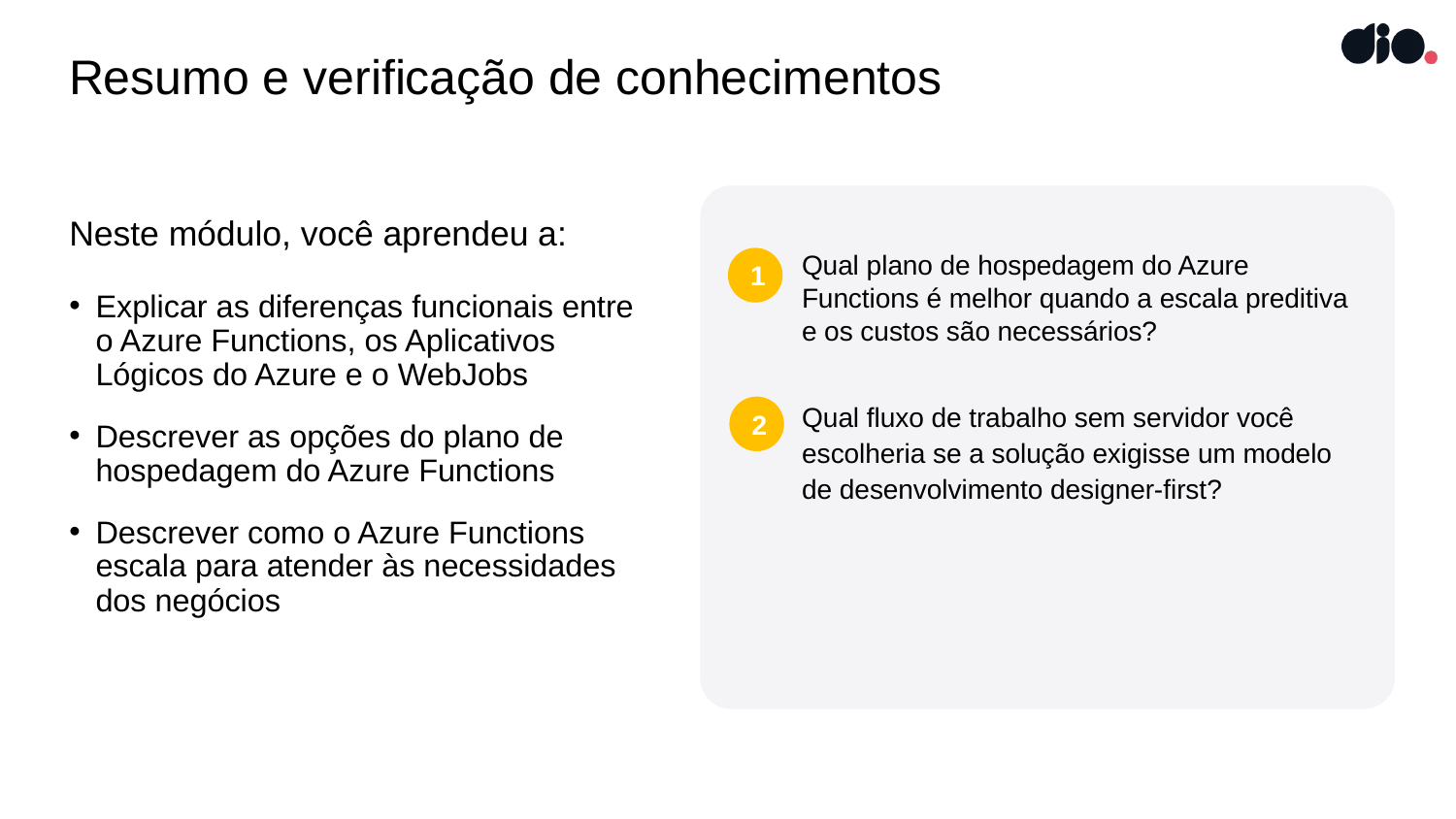

# Resumo e verificação de conhecimentos
Neste módulo, você aprendeu a:
Explicar as diferenças funcionais entre o Azure Functions, os Aplicativos Lógicos do Azure e o WebJobs
Descrever as opções do plano de hospedagem do Azure Functions
Descrever como o Azure Functions escala para atender às necessidades dos negócios
1
Qual plano de hospedagem do Azure Functions é melhor quando a escala preditiva e os custos são necessários?
2
Qual fluxo de trabalho sem servidor você escolheria se a solução exigisse um modelo de desenvolvimento designer-first?